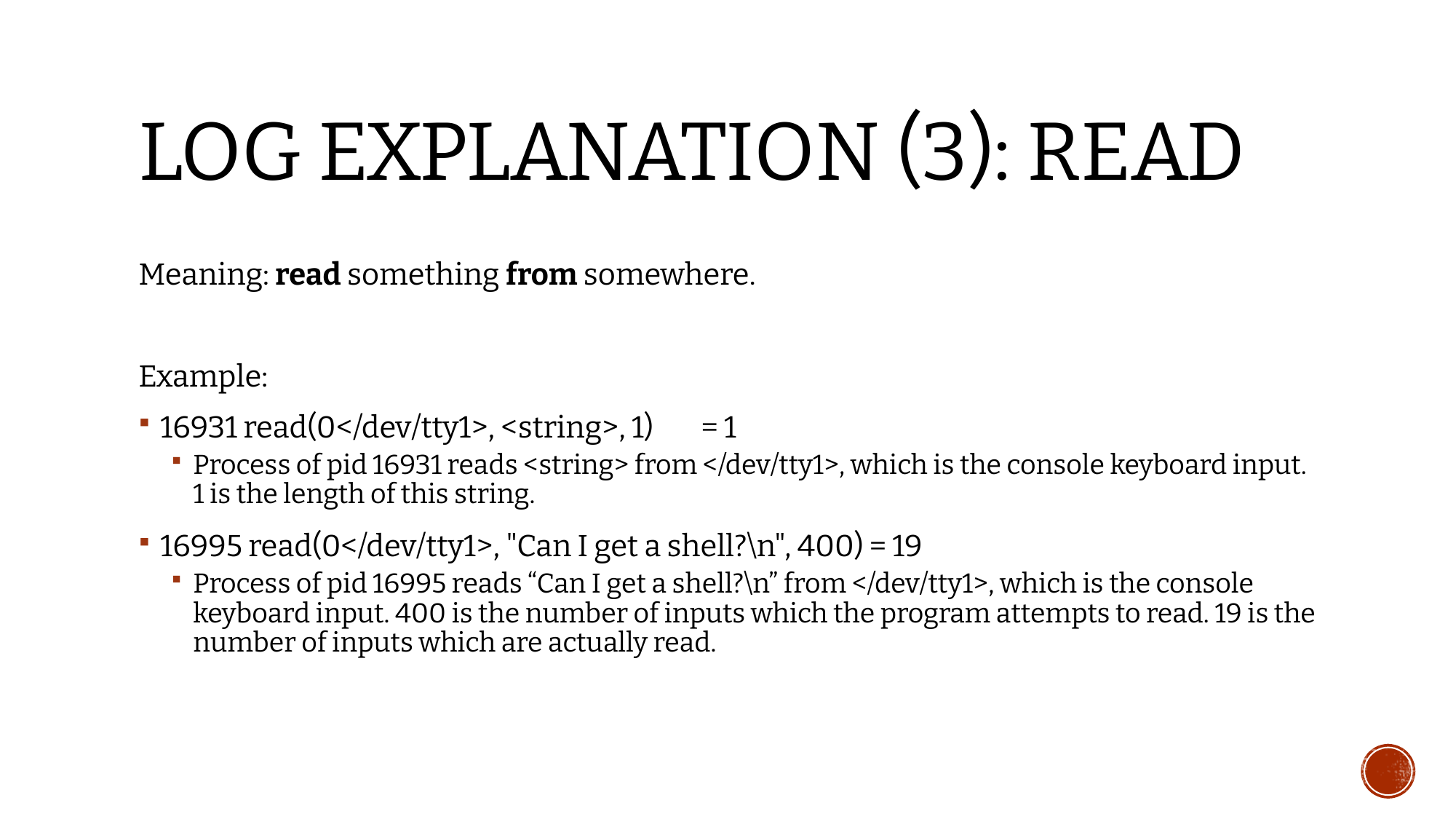

# Log explanation (3): read
Meaning: read something from somewhere.

Example:
16931 read(0</dev/tty1>, <string>, 1)        = 1
Process of pid 16931 reads <string> from </dev/tty1>, which is the console keyboard input. 1 is the length of this string.
16995 read(0</dev/tty1>, "Can I get a shell?\n", 400) = 19
Process of pid 16995 reads “Can I get a shell?\n” from </dev/tty1>, which is the console keyboard input. 400 is the number of inputs which the program attempts to read. 19 is the number of inputs which are actually read.